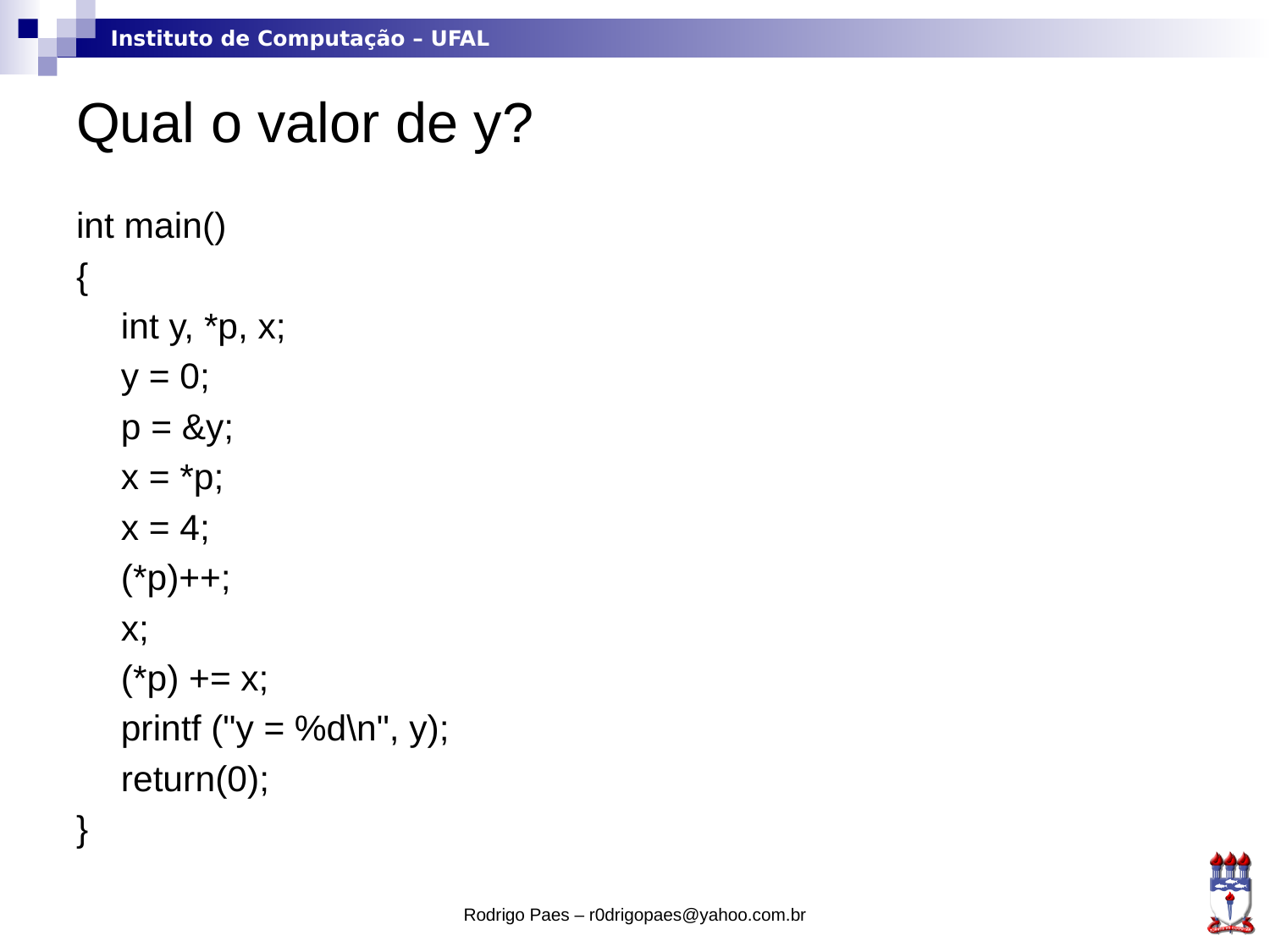

# Qual o valor de y?
int main()
{
	int y, *p, x;
	y = 0;
	p = &y;
	x = *p;
	x = 4;
	(*p)++;
	x;
	(*p) += x;
	printf ("y = %d\n", y);
	return(0);
}

Rodrigo Paes – r0drigopaes@yahoo.com.br